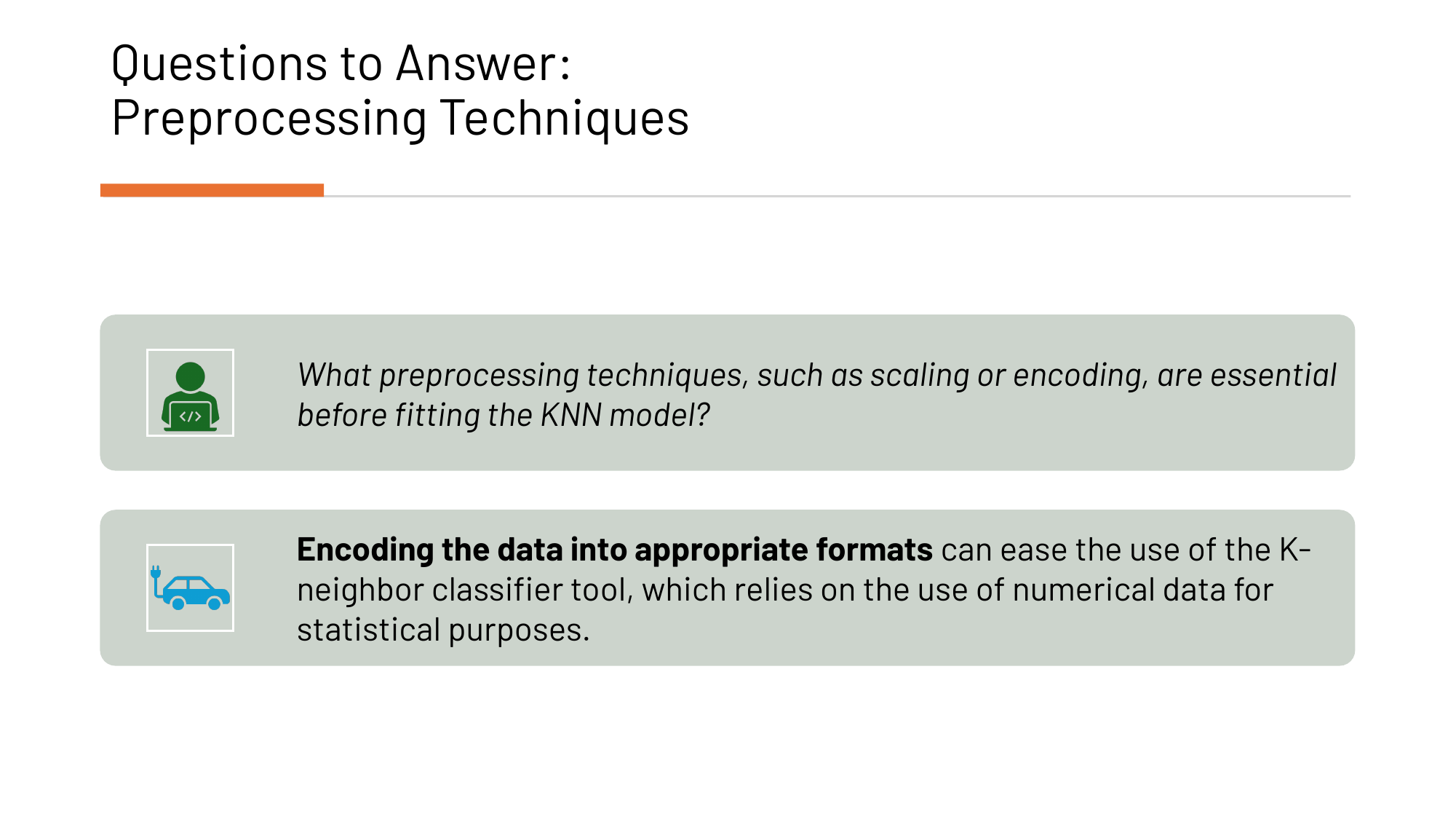

# Questions to Answer: Preprocessing Techniques

What preprocessing techniques, such as scaling or encoding, are essential before fitting the KNN model?
Encoding the data into appropriate formats can ease the use of the K-neighbor classifier tool, which relies on the use of numerical data for statistical purposes.